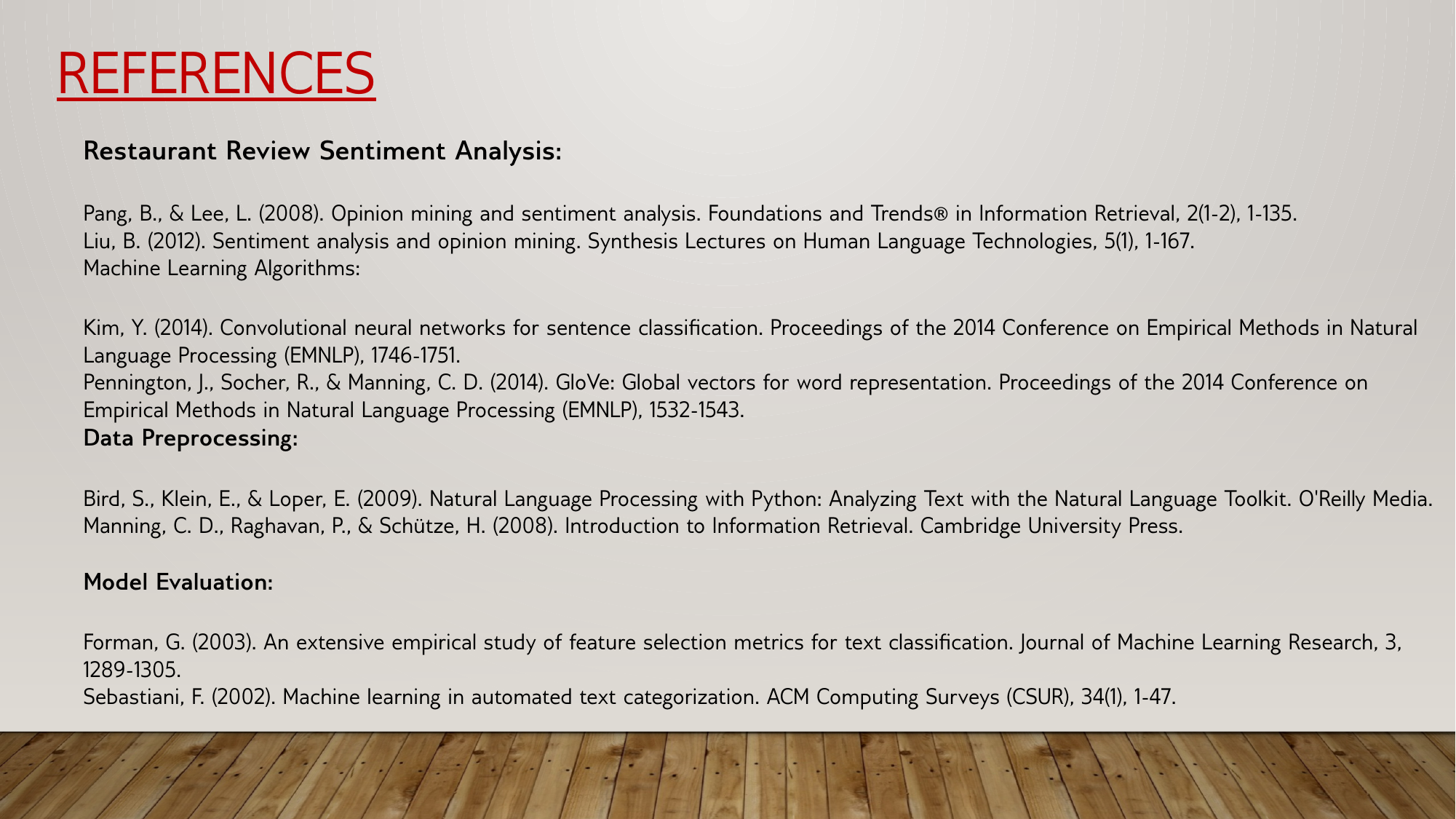

REFERENCES
Restaurant Review Sentiment Analysis:

Pang, B., & Lee, L. (2008). Opinion mining and sentiment analysis. Foundations and Trends® in Information Retrieval, 2(1-2), 1-135.
Liu, B. (2012). Sentiment analysis and opinion mining. Synthesis Lectures on Human Language Technologies, 5(1), 1-167.
Machine Learning Algorithms:

Kim, Y. (2014). Convolutional neural networks for sentence classification. Proceedings of the 2014 Conference on Empirical Methods in Natural Language Processing (EMNLP), 1746-1751.
Pennington, J., Socher, R., & Manning, C. D. (2014). GloVe: Global vectors for word representation. Proceedings of the 2014 Conference on Empirical Methods in Natural Language Processing (EMNLP), 1532-1543.
Data Preprocessing:

Bird, S., Klein, E., & Loper, E. (2009). Natural Language Processing with Python: Analyzing Text with the Natural Language Toolkit. O'Reilly Media.
Manning, C. D., Raghavan, P., & Schütze, H. (2008). Introduction to Information Retrieval. Cambridge University Press.

Model Evaluation:

Forman, G. (2003). An extensive empirical study of feature selection metrics for text classification. Journal of Machine Learning Research, 3, 1289-1305.
Sebastiani, F. (2002). Machine learning in automated text categorization. ACM Computing Surveys (CSUR), 34(1), 1-47.